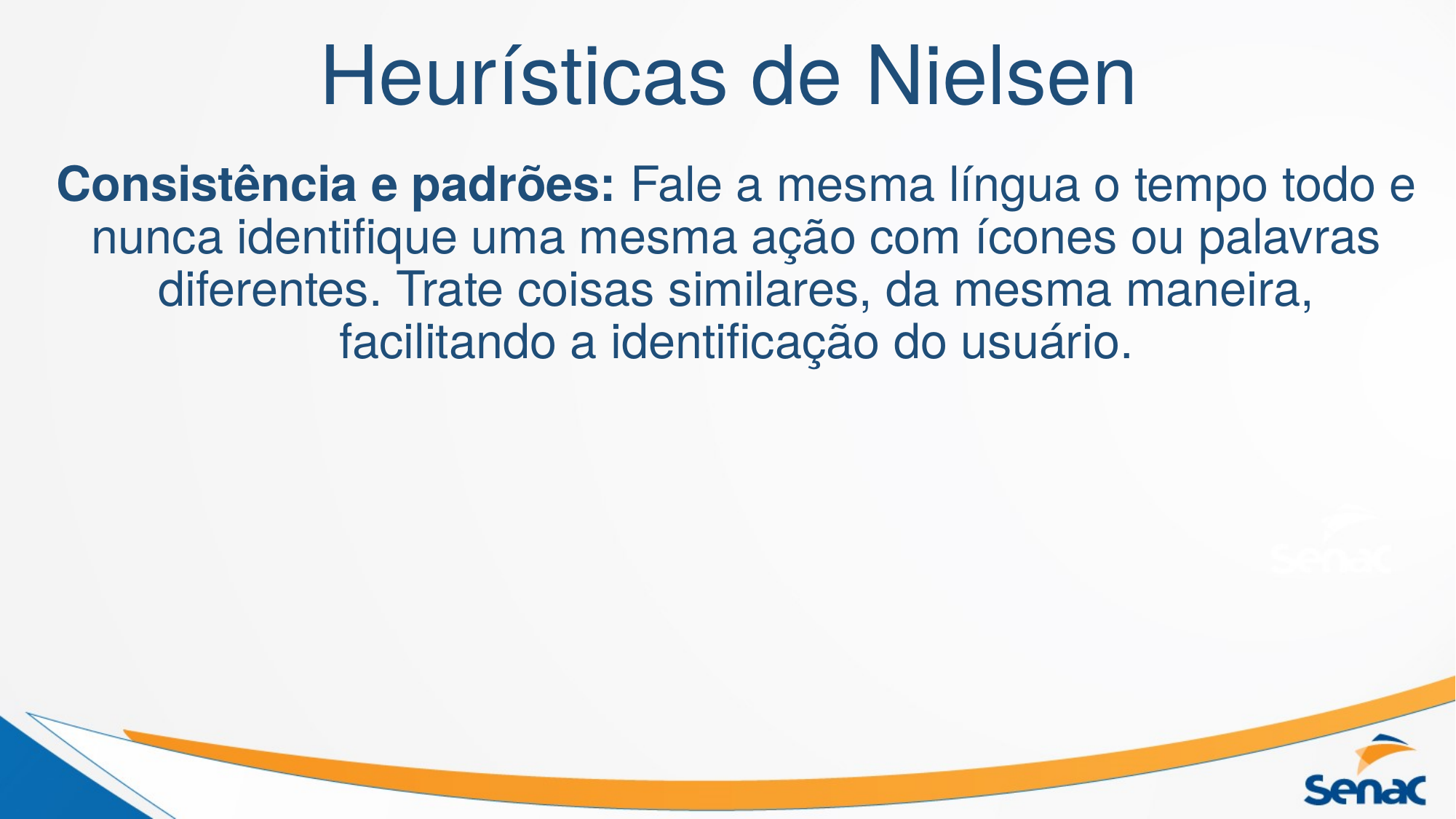

# Heurísticas de Nielsen
Consistência e padrões: Fale a mesma língua o tempo todo e nunca identifique uma mesma ação com ícones ou palavras diferentes. Trate coisas similares, da mesma maneira, facilitando a identificação do usuário.